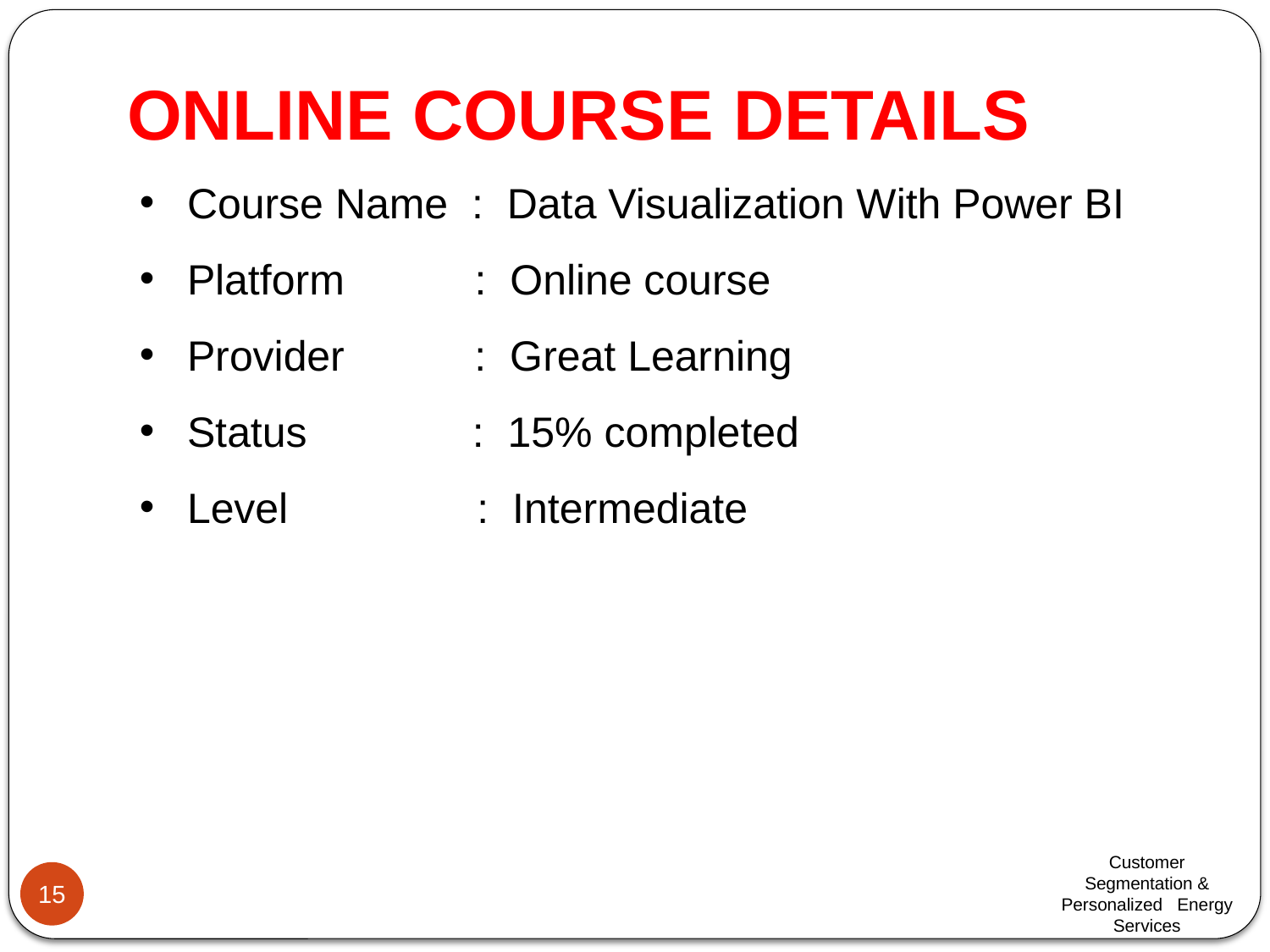

# ONLINE COURSE DETAILS
Course Name  :  Data Visualization With Power BI
Platform           :  Online course
Provider           :  Great Learning
Status              :  15% completed
Level                :  Intermediate
Customer Segmentation & Personalized   Energy Services
15